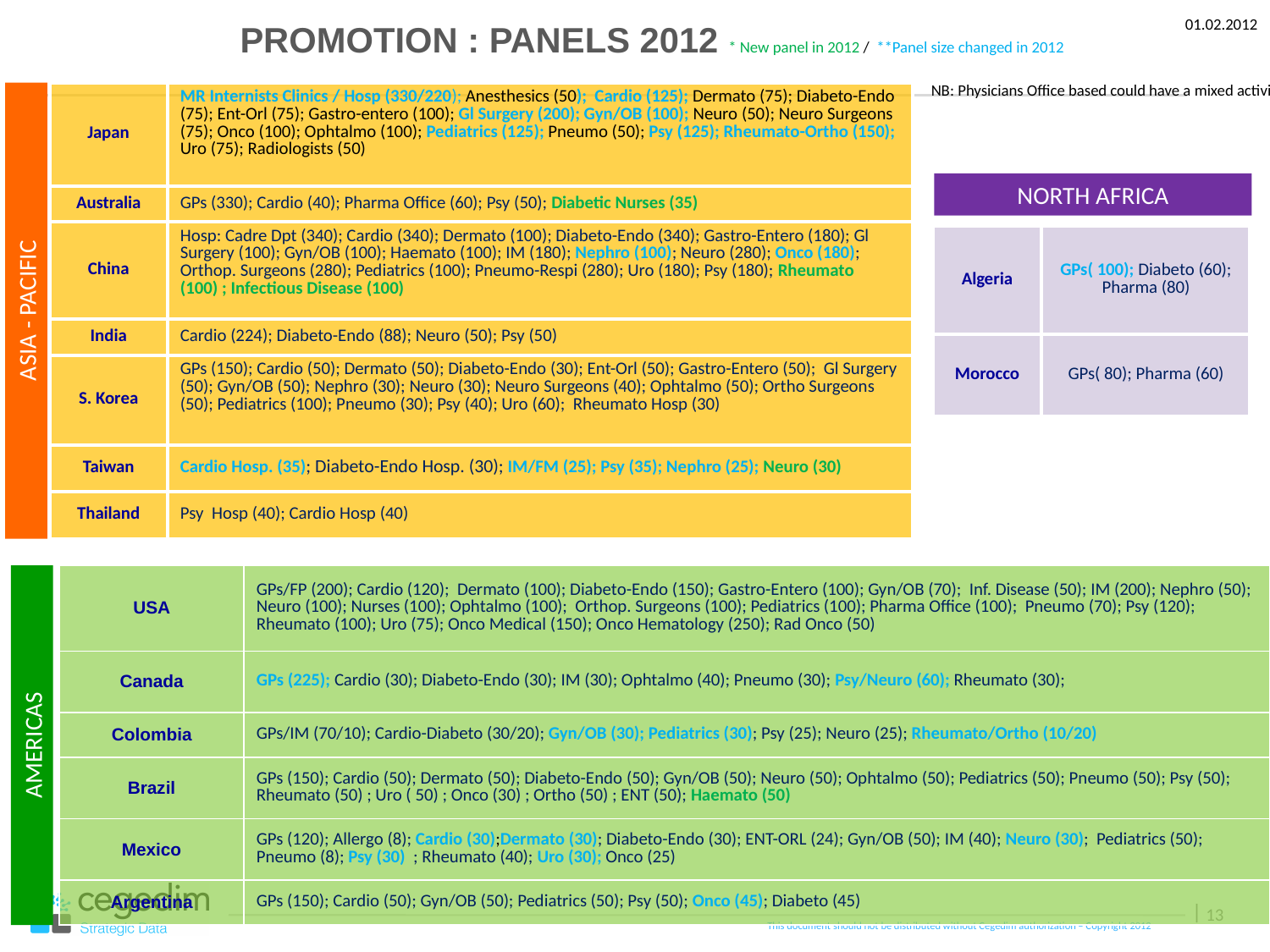

PROMOTION : PANELS 2012 * New panel in 2012 /  **Panel size changed in 2012
01.02.2012
NB: Physicians Office based could have a mixed activity
| Japan | MR Internists Clinics / Hosp (330/220); Anesthesics (50); Cardio (125); Dermato (75); Diabeto-Endo (75); Ent-Orl (75); Gastro-entero (100); Gl Surgery (200); Gyn/OB (100); Neuro (50); Neuro Surgeons (75); Onco (100); Ophtalmo (100); Pediatrics (125); Pneumo (50); Psy (125); Rheumato-Ortho (150); Uro (75); Radiologists (50) |
| --- | --- |
| Australia | GPs (330); Cardio (40); Pharma Office (60); Psy (50); Diabetic Nurses (35) |
| China | Hosp: Cadre Dpt (340); Cardio (340); Dermato (100); Diabeto-Endo (340); Gastro-Entero (180); Gl Surgery (100); Gyn/OB (100); Haemato (100); IM (180); Nephro (100); Neuro (280); Onco (180); Orthop. Surgeons (280); Pediatrics (100); Pneumo-Respi (280); Uro (180); Psy (180); Rheumato (100) ; Infectious Disease (100) |
| India | Cardio (224); Diabeto-Endo (88); Neuro (50); Psy (50) |
| S. Korea | GPs (150); Cardio (50); Dermato (50); Diabeto-Endo (30); Ent-Orl (50); Gastro-Entero (50); Gl Surgery (50); Gyn/OB (50); Nephro (30); Neuro (30); Neuro Surgeons (40); Ophtalmo (50); Ortho Surgeons (50); Pediatrics (100); Pneumo (30); Psy (40); Uro (60); Rheumato Hosp (30) |
| Taiwan | Cardio Hosp. (35); Diabeto-Endo Hosp. (30); IM/FM (25); Psy (35); Nephro (25); Neuro (30) |
| Thailand | Psy Hosp (40); Cardio Hosp (40) |
NORTH AFRICA
| Algeria | GPs( 100); Diabeto (60); Pharma (80) |
| --- | --- |
| Morocco | GPs( 80); Pharma (60) |
ASIA - PACIFIC
| USA | GPs/FP (200); Cardio (120); Dermato (100); Diabeto-Endo (150); Gastro-Entero (100); Gyn/OB (70); Inf. Disease (50); IM (200); Nephro (50); Neuro (100); Nurses (100); Ophtalmo (100); Orthop. Surgeons (100); Pediatrics (100); Pharma Office (100); Pneumo (70); Psy (120); Rheumato (100); Uro (75); Onco Medical (150); Onco Hematology (250); Rad Onco (50) |
| --- | --- |
| Canada | GPs (225); Cardio (30); Diabeto-Endo (30); IM (30); Ophtalmo (40); Pneumo (30); Psy/Neuro (60); Rheumato (30); |
| Colombia | GPs/IM (70/10); Cardio-Diabeto (30/20); Gyn/OB (30); Pediatrics (30); Psy (25); Neuro (25); Rheumato/Ortho (10/20) |
| Brazil | GPs (150); Cardio (50); Dermato (50); Diabeto-Endo (50); Gyn/OB (50); Neuro (50); Ophtalmo (50); Pediatrics (50); Pneumo (50); Psy (50); Rheumato (50) ; Uro ( 50) ; Onco (30) ; Ortho (50) ; ENT (50); Haemato (50) |
| Mexico | GPs (120); Allergo (8); Cardio (30);Dermato (30); Diabeto-Endo (30); ENT-ORL (24); Gyn/OB (50); IM (40); Neuro (30); Pediatrics (50); Pneumo (8); Psy (30) ; Rheumato (40); Uro (30); Onco (25) |
| Argentina | GPs (150); Cardio (50); Gyn/OB (50); Pediatrics (50); Psy (50); Onco (45); Diabeto (45) |
AMERICAS